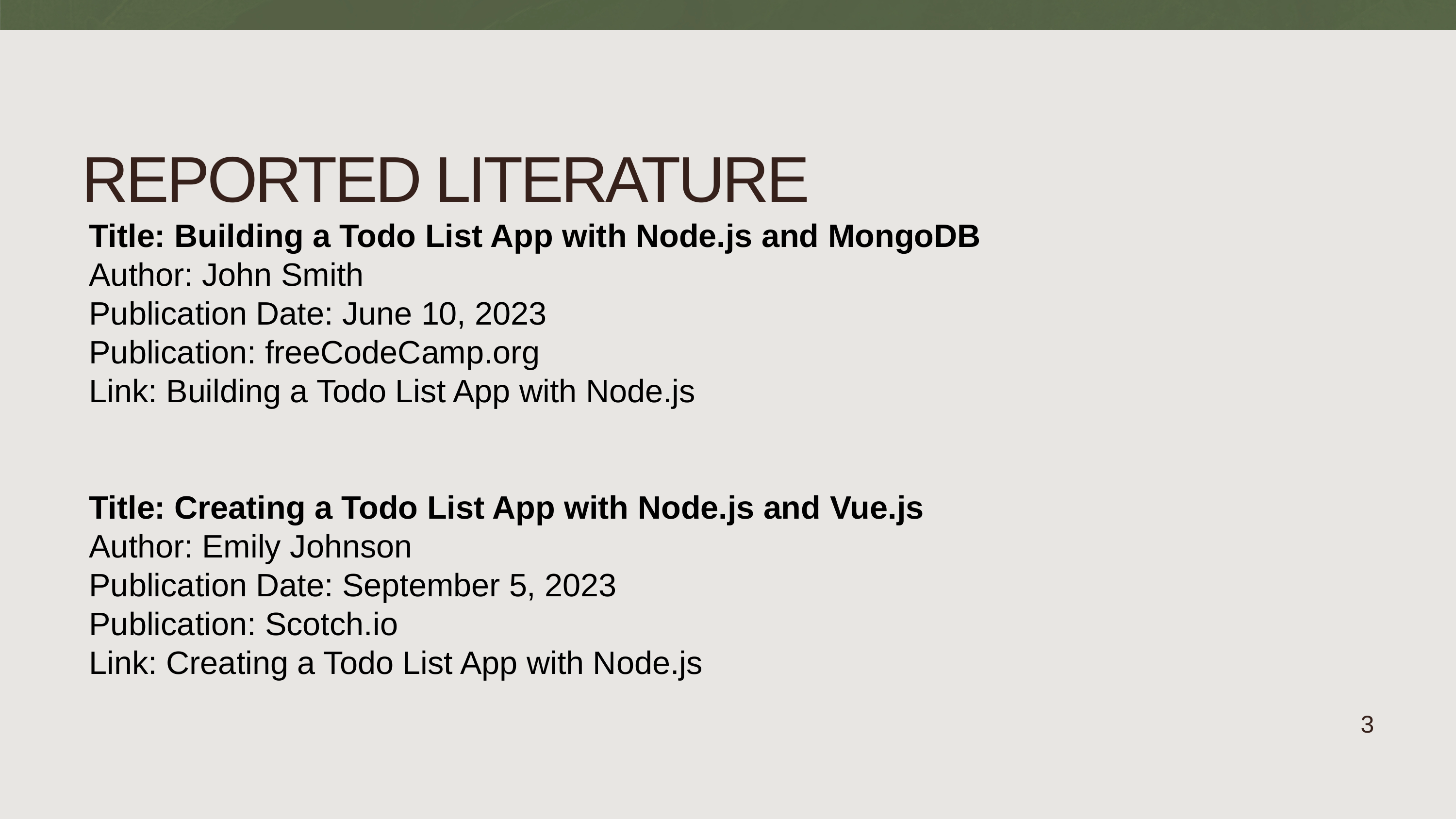

REPORTED LITERATURE
Title: Building a Todo List App with Node.js and MongoDB
Author: John Smith
Publication Date: June 10, 2023
Publication: freeCodeCamp.org
Link: Building a Todo List App with Node.js

Title: Creating a Todo List App with Node.js and Vue.js
Author: Emily Johnson
Publication Date: September 5, 2023
Publication: Scotch.io
Link: Creating a Todo List App with Node.js

3